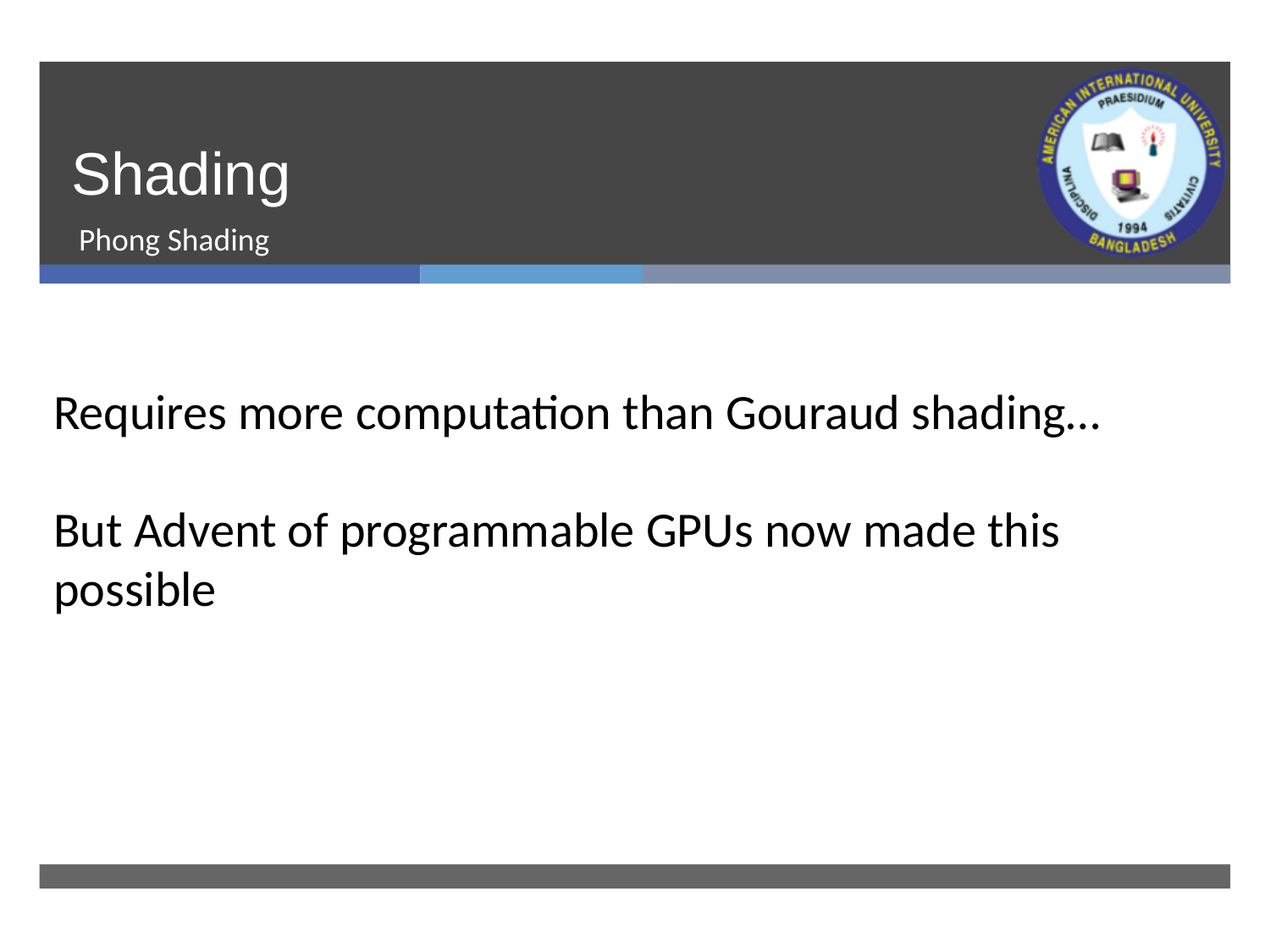

# Shading
Phong Shading

Requires more computation than Gouraud shading…

But Advent of programmable GPUs now made this possible